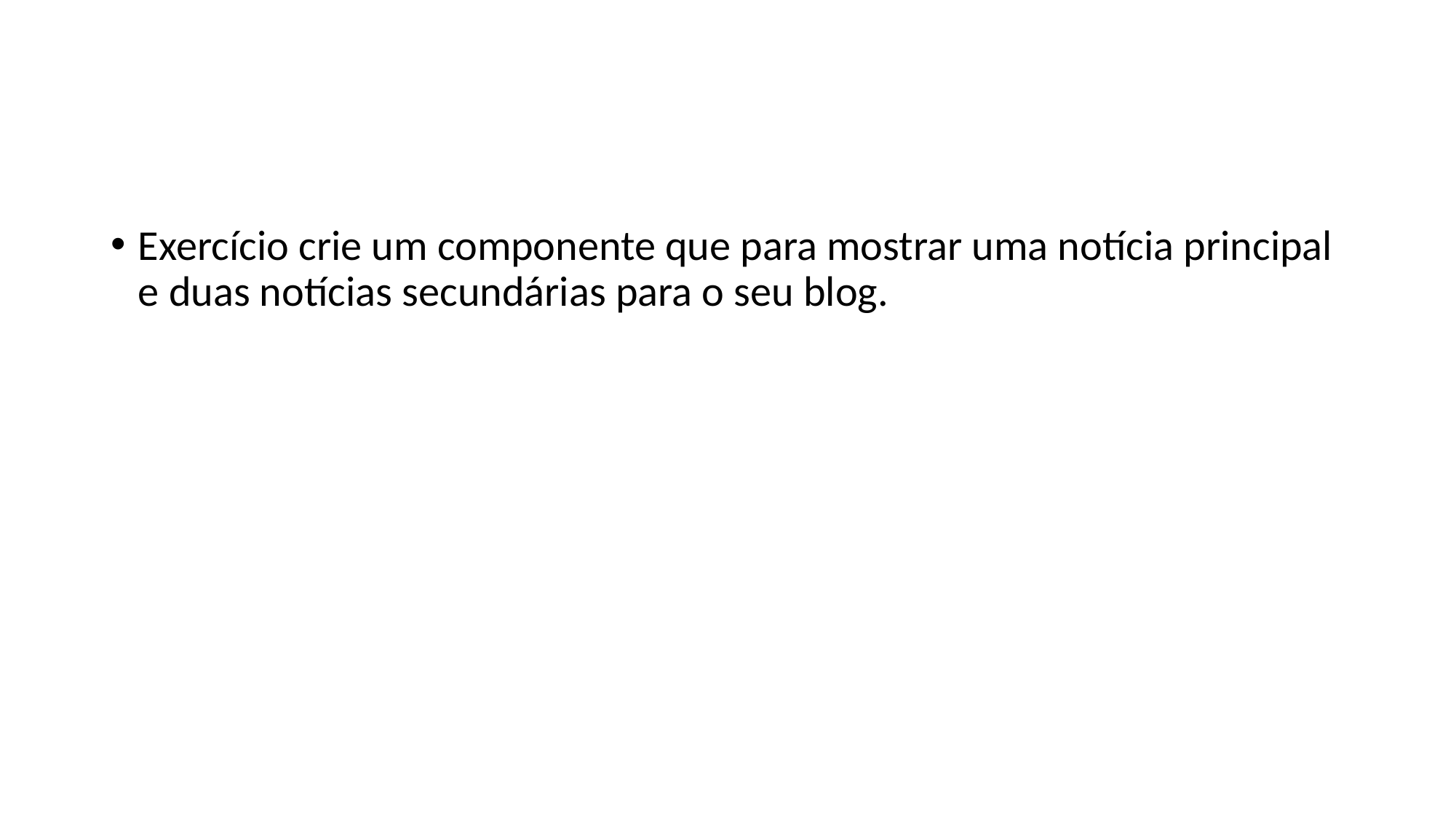

#
Exercício crie um componente que para mostrar uma notícia principal e duas notícias secundárias para o seu blog.